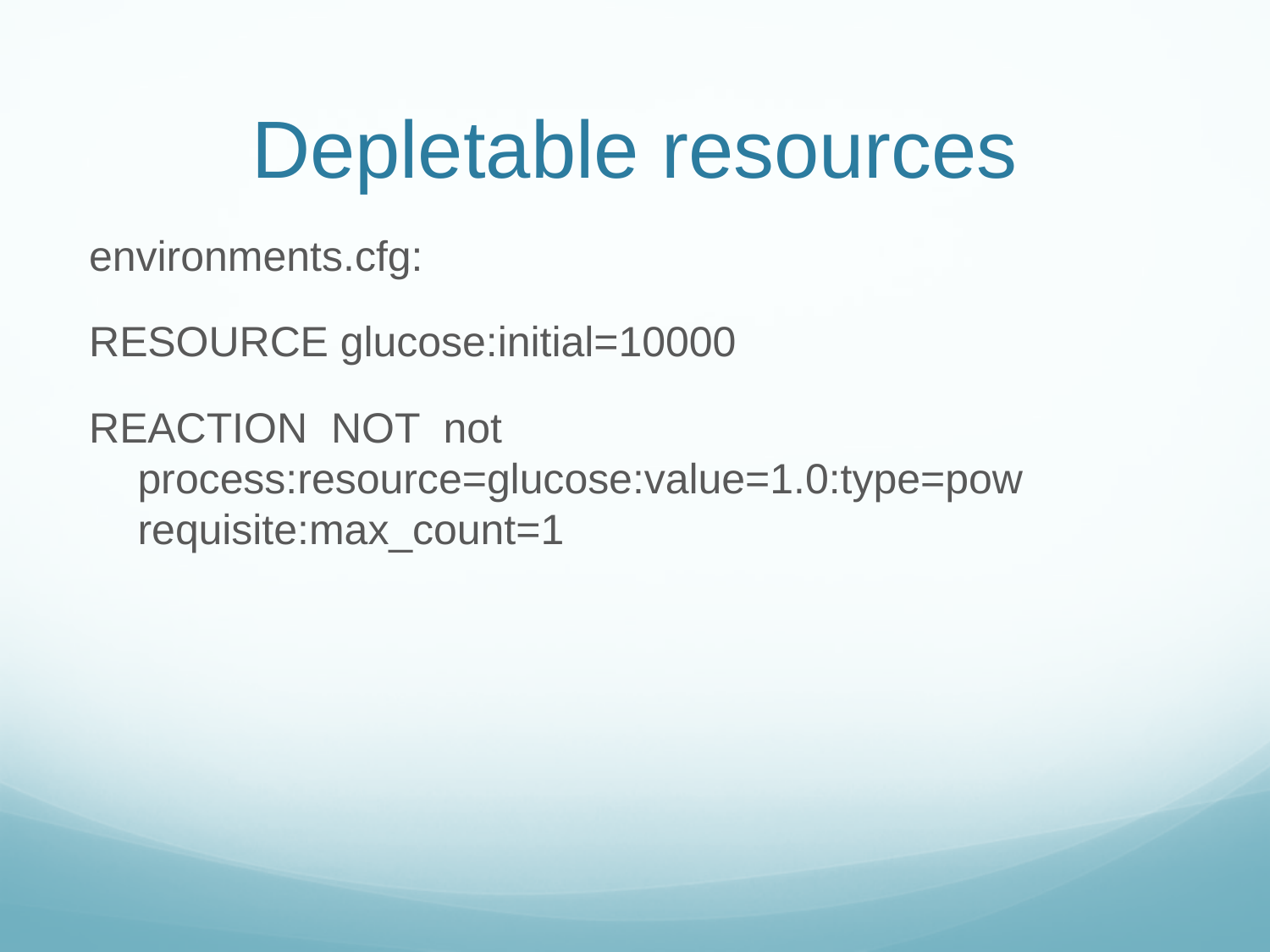

# Depletable resources
environments.cfg:
RESOURCE glucose:initial=10000
REACTION  NOT  not   process:resource=glucose:value=1.0:type=pow  requisite:max_count=1